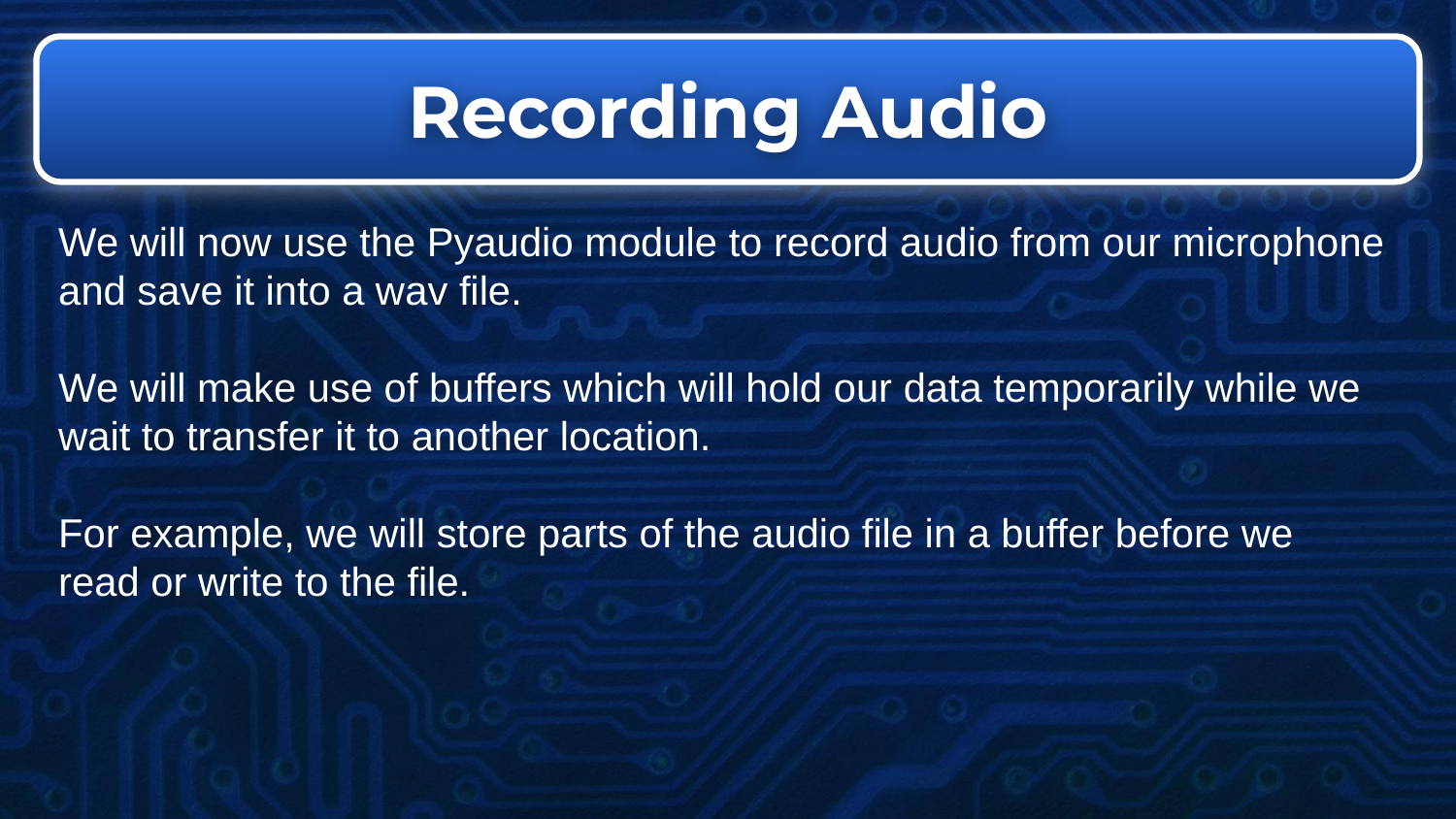

# Recording Audio
We will now use the Pyaudio module to record audio from our microphone and save it into a wav file.

We will make use of buffers which will hold our data temporarily while we wait to transfer it to another location.

For example, we will store parts of the audio file in a buffer before we read or write to the file.